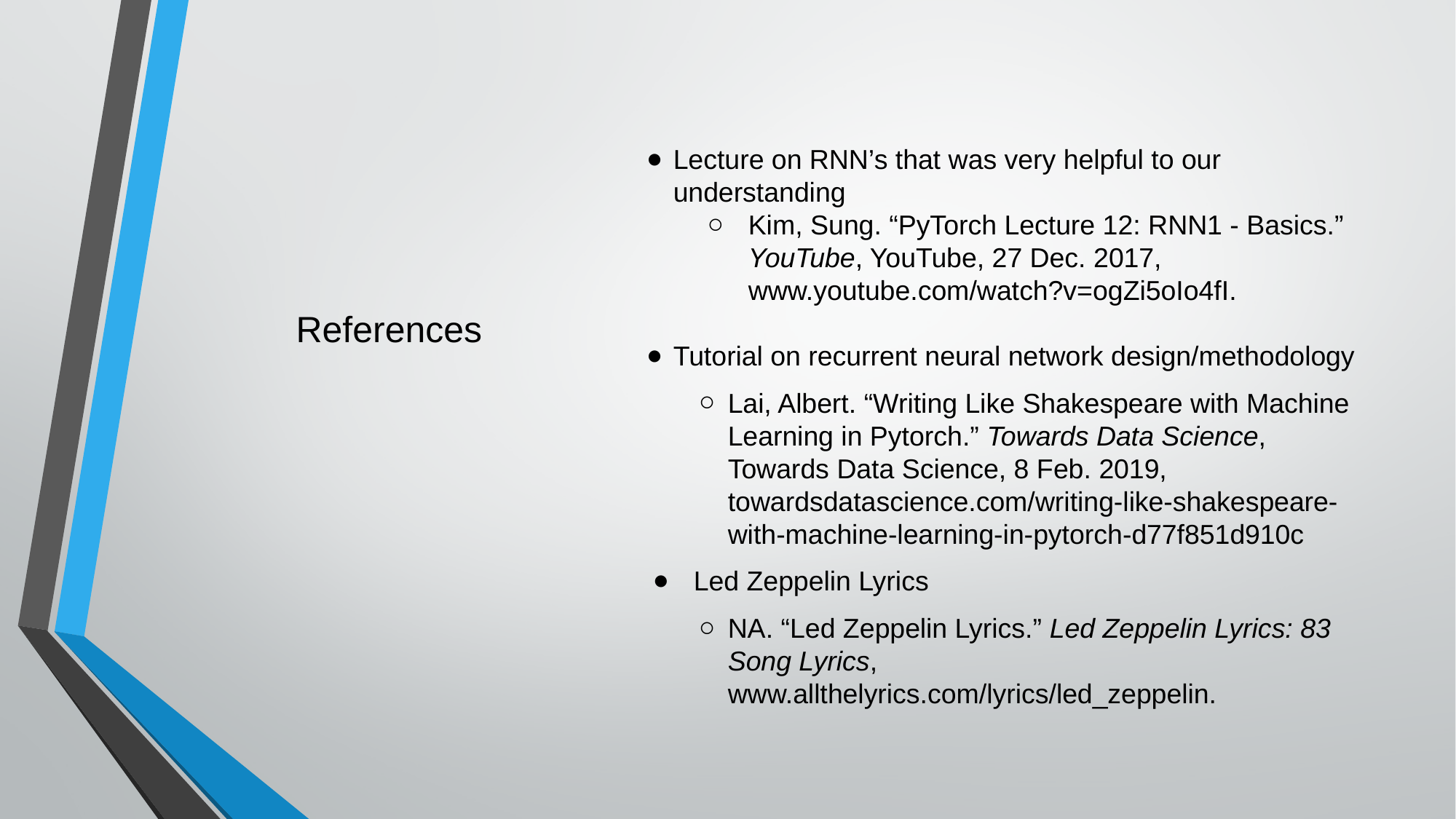

Lecture on RNN’s that was very helpful to our understanding
Kim, Sung. “PyTorch Lecture 12: RNN1 - Basics.” YouTube, YouTube, 27 Dec. 2017, www.youtube.com/watch?v=ogZi5oIo4fI.

Tutorial on recurrent neural network design/methodology
Lai, Albert. “Writing Like Shakespeare with Machine Learning in Pytorch.” Towards Data Science, Towards Data Science, 8 Feb. 2019, towardsdatascience.com/writing-like-shakespeare-with-machine-learning-in-pytorch-d77f851d910c
Led Zeppelin Lyrics
NA. “Led Zeppelin Lyrics.” Led Zeppelin Lyrics: 83 Song Lyrics, www.allthelyrics.com/lyrics/led_zeppelin.

# References